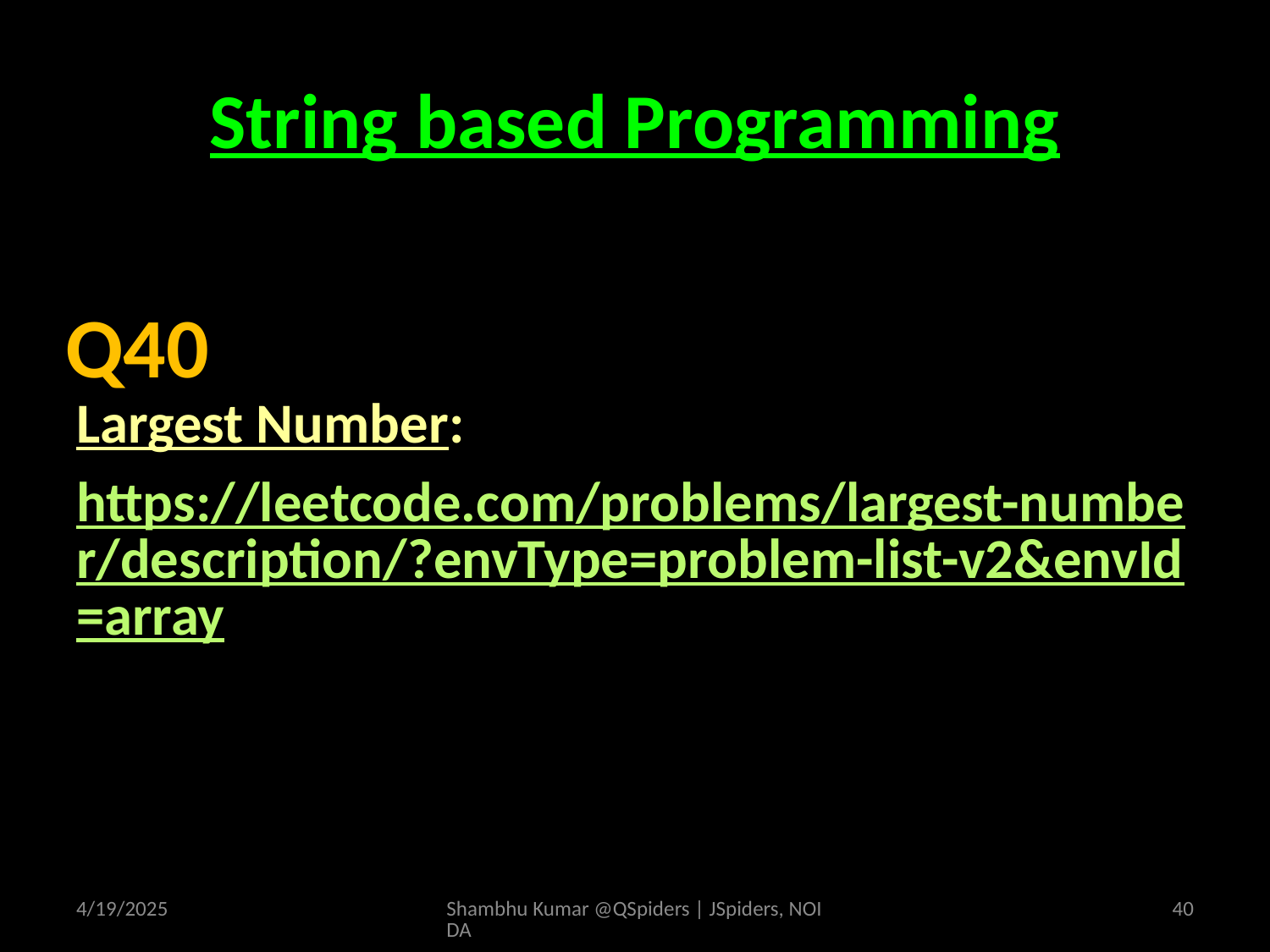

# String based Programming

Largest Number:
https://leetcode.com/problems/largest-number/description/?envType=problem-list-v2&envId=array
Q40
4/19/2025
Shambhu Kumar @QSpiders | JSpiders, NOIDA
40